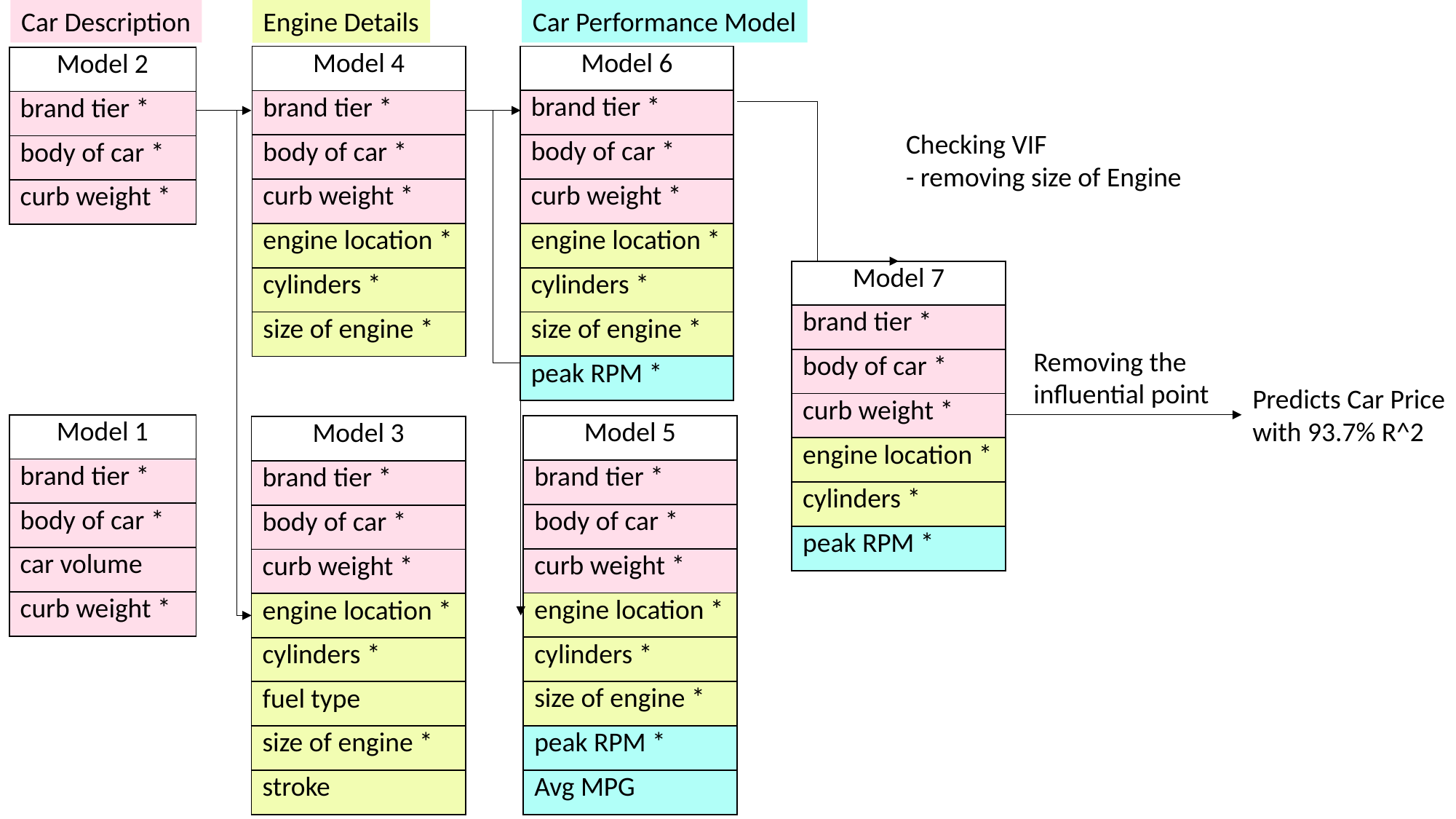

Car Description
Car Performance Model
Engine Details
| Model 6 |
| --- |
| brand tier \* |
| body of car \* |
| curb weight \* |
| engine location \* |
| cylinders \* |
| size of engine \* |
| peak RPM \* |
| Model 4 |
| --- |
| brand tier \* |
| body of car \* |
| curb weight \* |
| engine location \* |
| cylinders \* |
| size of engine \* |
| Model 2 |
| --- |
| brand tier \* |
| body of car \* |
| curb weight \* |
Checking VIF
- removing size of Engine
| Model 7 |
| --- |
| brand tier \* |
| body of car \* |
| curb weight \* |
| engine location \* |
| cylinders \* |
| peak RPM \* |
Removing the influential point
Predicts Car Price with 93.7% R^2
| Model 1 |
| --- |
| brand tier \* |
| body of car \* |
| car volume |
| curb weight \* |
| Model 5 |
| --- |
| brand tier \* |
| body of car \* |
| curb weight \* |
| engine location \* |
| cylinders \* |
| size of engine \* |
| peak RPM \* |
| Avg MPG |
| Model 3 |
| --- |
| brand tier \* |
| body of car \* |
| curb weight \* |
| engine location \* |
| cylinders \* |
| fuel type |
| size of engine \* |
| stroke |